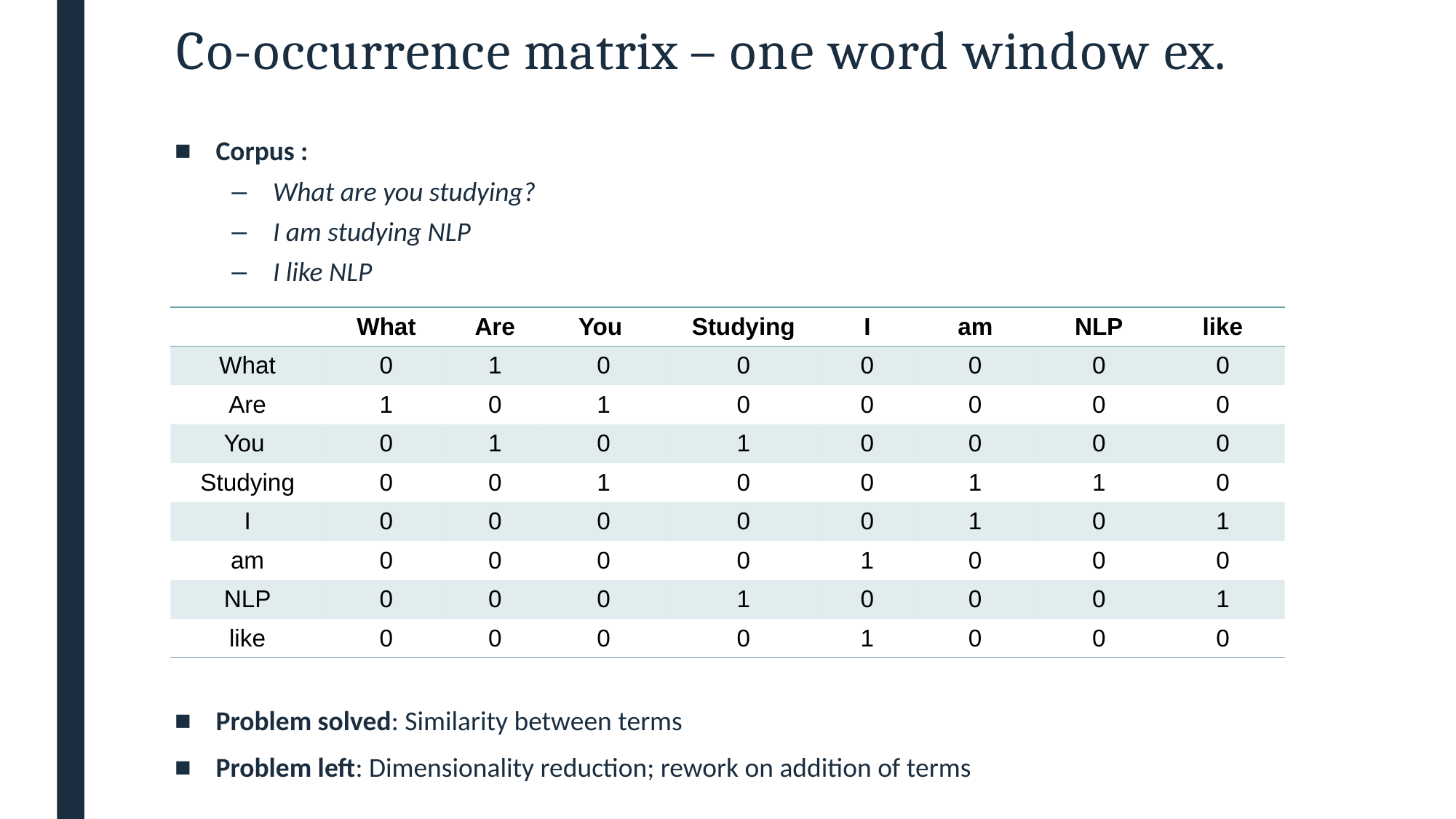

# Co-occurrence matrix – one word window ex.
Corpus :
What are you studying?
I am studying NLP
I like NLP

Problem solved: Similarity between terms
Problem left: Dimensionality reduction; rework on addition of terms

|  | What | Are | You | Studying | I | am | NLP | like |
| --- | --- | --- | --- | --- | --- | --- | --- | --- |
| What | 0 | 1 | 0 | 0 | 0 | 0 | 0 | 0 |
| Are | 1 | 0 | 1 | 0 | 0 | 0 | 0 | 0 |
| You | 0 | 1 | 0 | 1 | 0 | 0 | 0 | 0 |
| Studying | 0 | 0 | 1 | 0 | 0 | 1 | 1 | 0 |
| I | 0 | 0 | 0 | 0 | 0 | 1 | 0 | 1 |
| am | 0 | 0 | 0 | 0 | 1 | 0 | 0 | 0 |
| NLP | 0 | 0 | 0 | 1 | 0 | 0 | 0 | 1 |
| like | 0 | 0 | 0 | 0 | 1 | 0 | 0 | 0 |